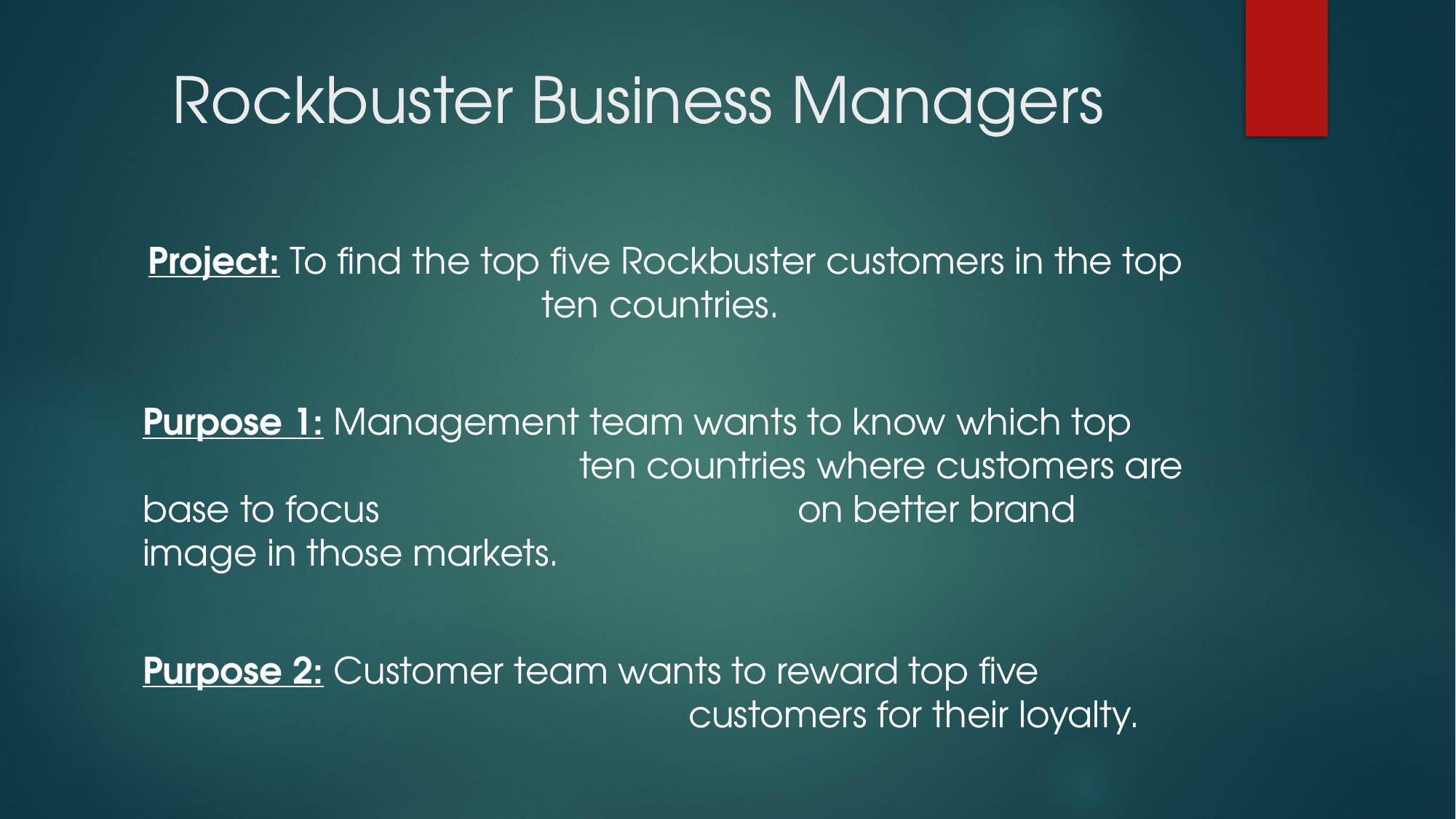

# Rockbuster Business Managers
Project: To find the top five Rockbuster customers in the top ten countries.

Purpose 1: Management team wants to know which top 				ten countries where customers are base to focus 				on better brand image in those markets.

Purpose 2: Customer team wants to reward top five 						customers for their loyalty.